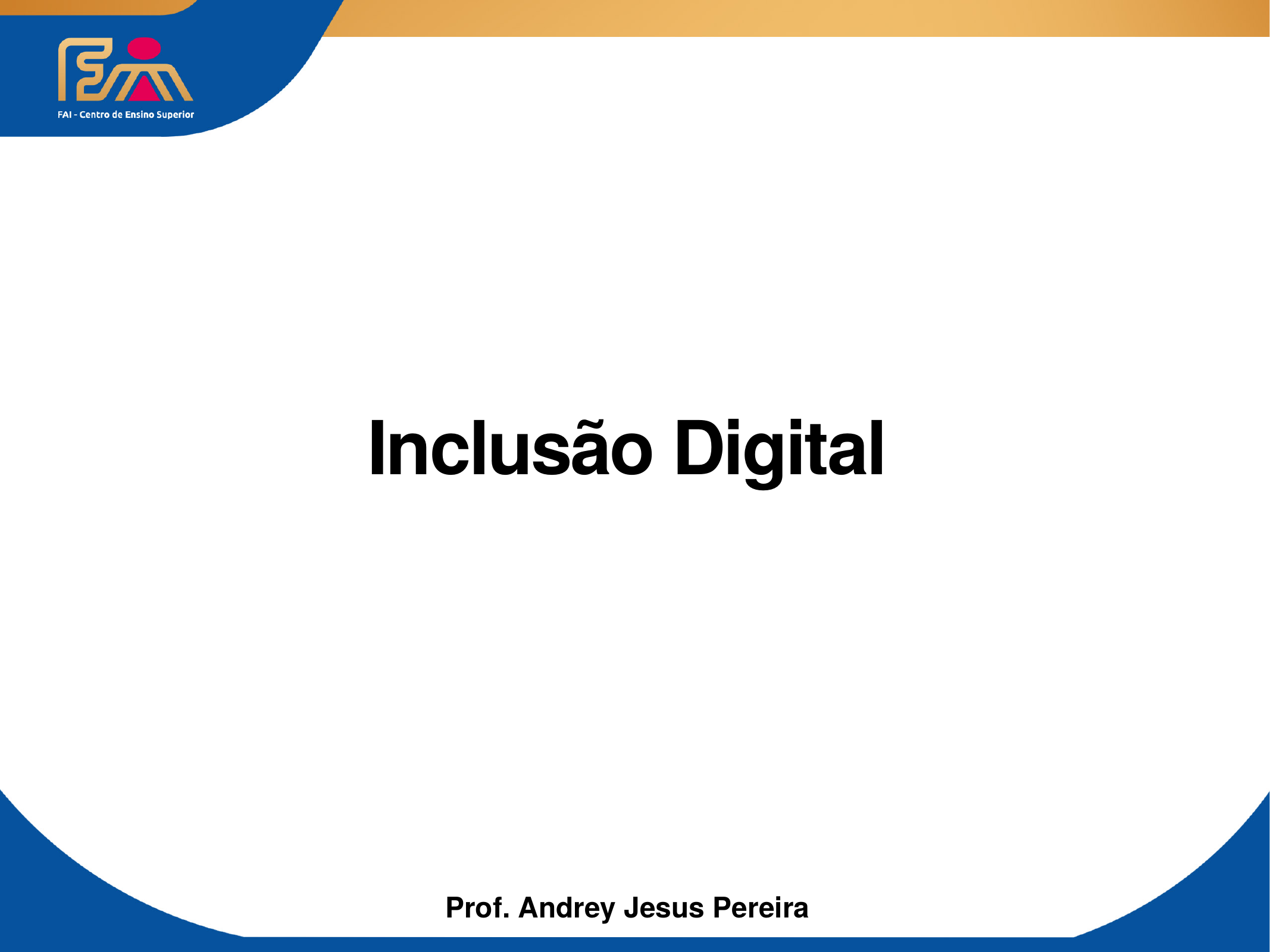

# Inclusão Digital
Prof. Andrey Jesus Pereira